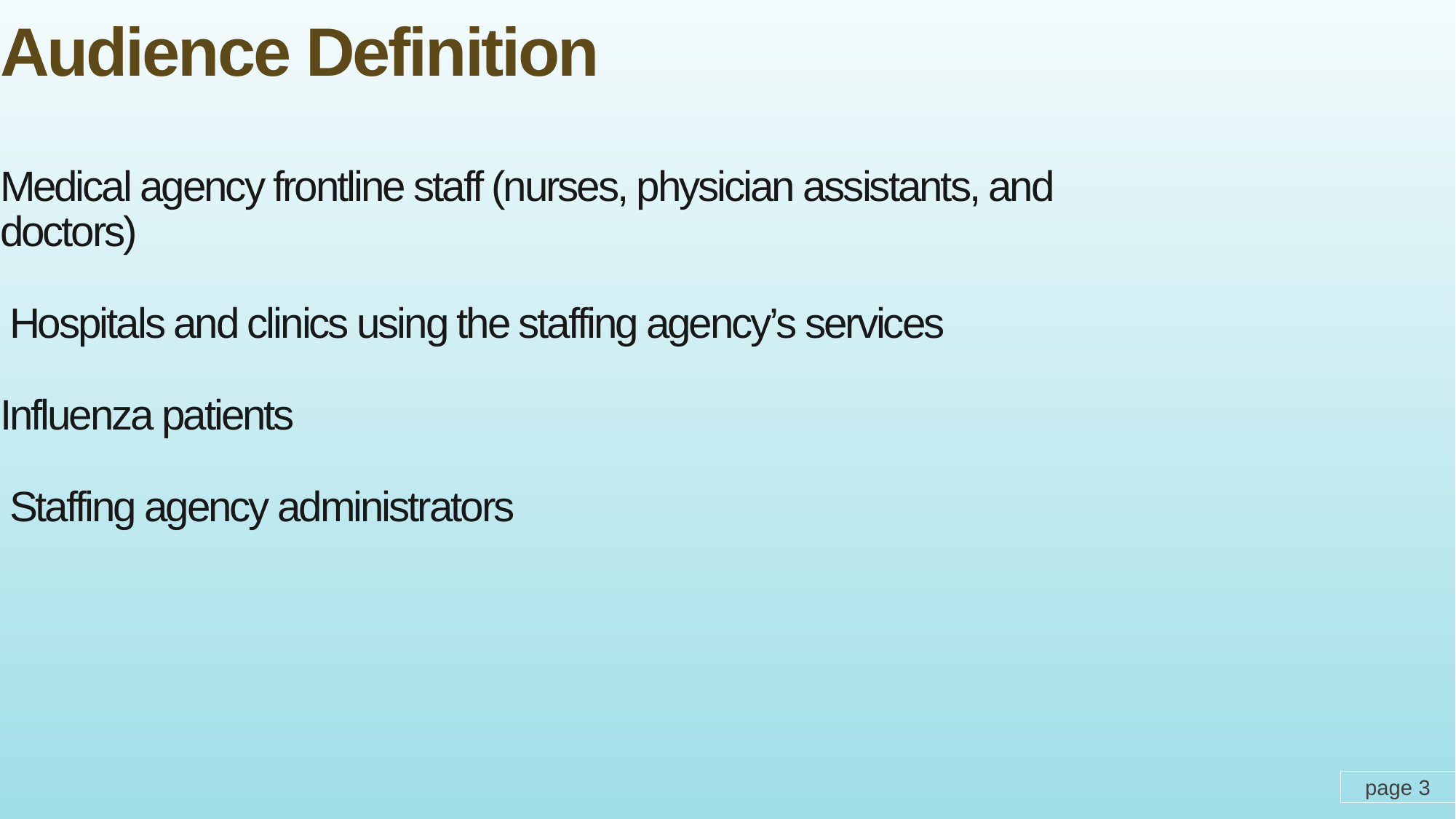

# Audience Definition Medical agency frontline staff (nurses, physician assistants, and doctors) Hospitals and clinics using the staffing agency’s services Influenza patients Staffing agency administrators
page 3